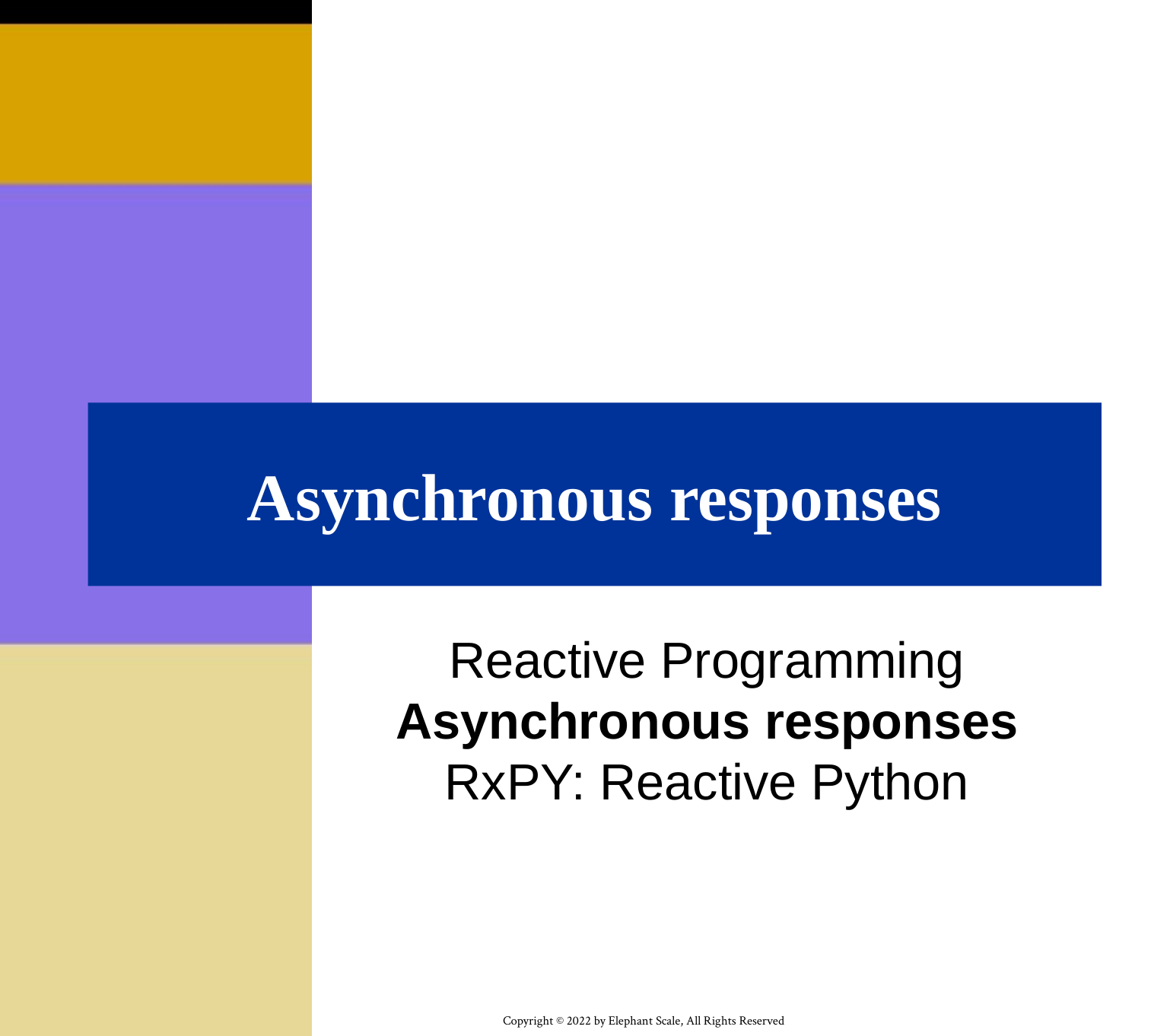

# Asynchronous responses
Reactive Programming
Asynchronous responses
RxPY: Reactive Python

Copyright © 2022 by Elephant Scale, All Rights Reserved